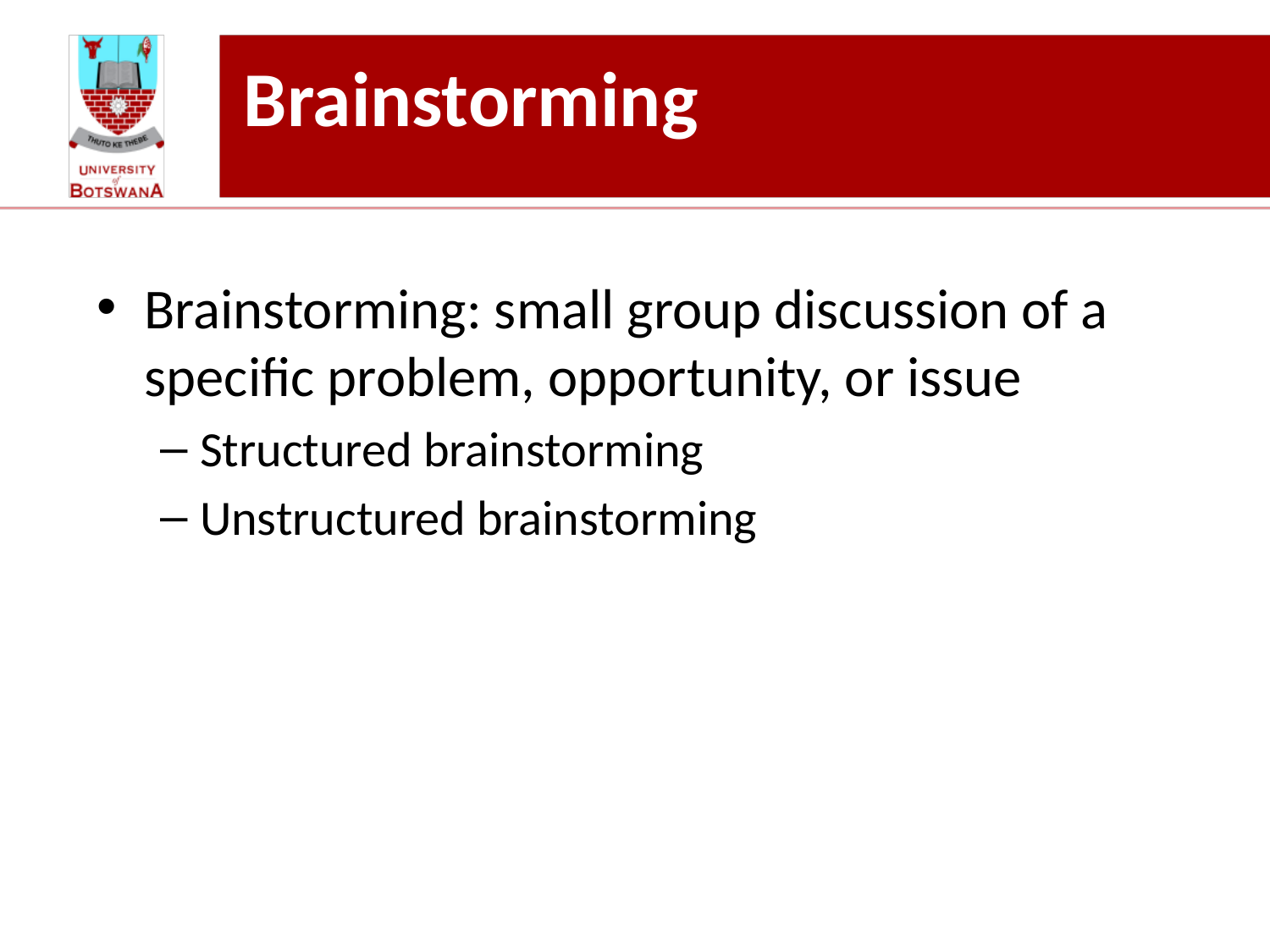

# Brainstorming
Brainstorming: small group discussion of a specific problem, opportunity, or issue
Structured brainstorming
Unstructured brainstorming